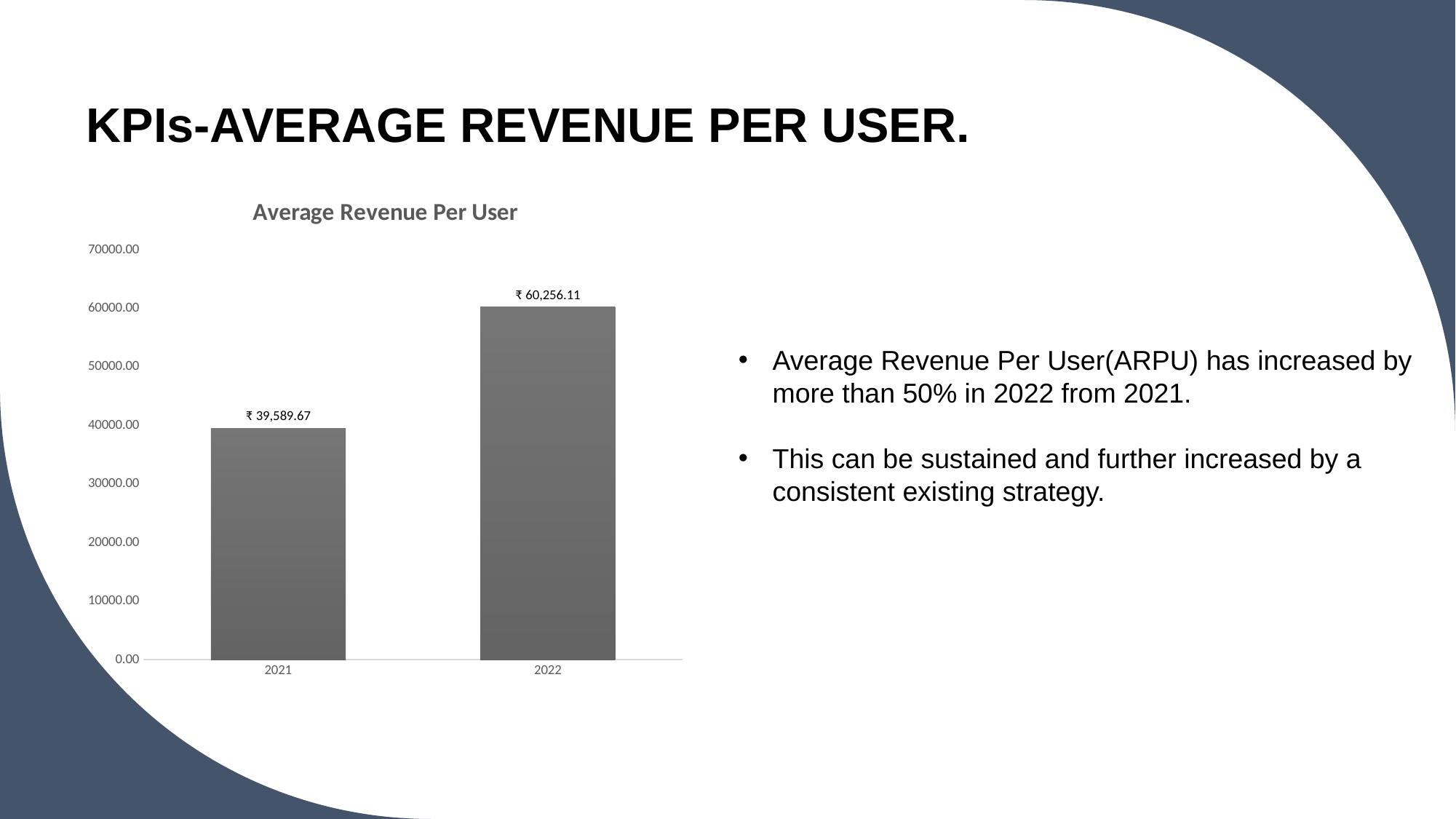

# KPIs-AVERAGE REVENUE PER USER.

### Chart: Average Revenue Per User

| Category | Total |
|---|---|
| 2021 | 39589.6740786218 |
| 2022 | 60256.1132519787 |
Average Revenue Per User(ARPU) has increased by more than 50% in 2022 from 2021.

This can be sustained and further increased by a consistent existing strategy.